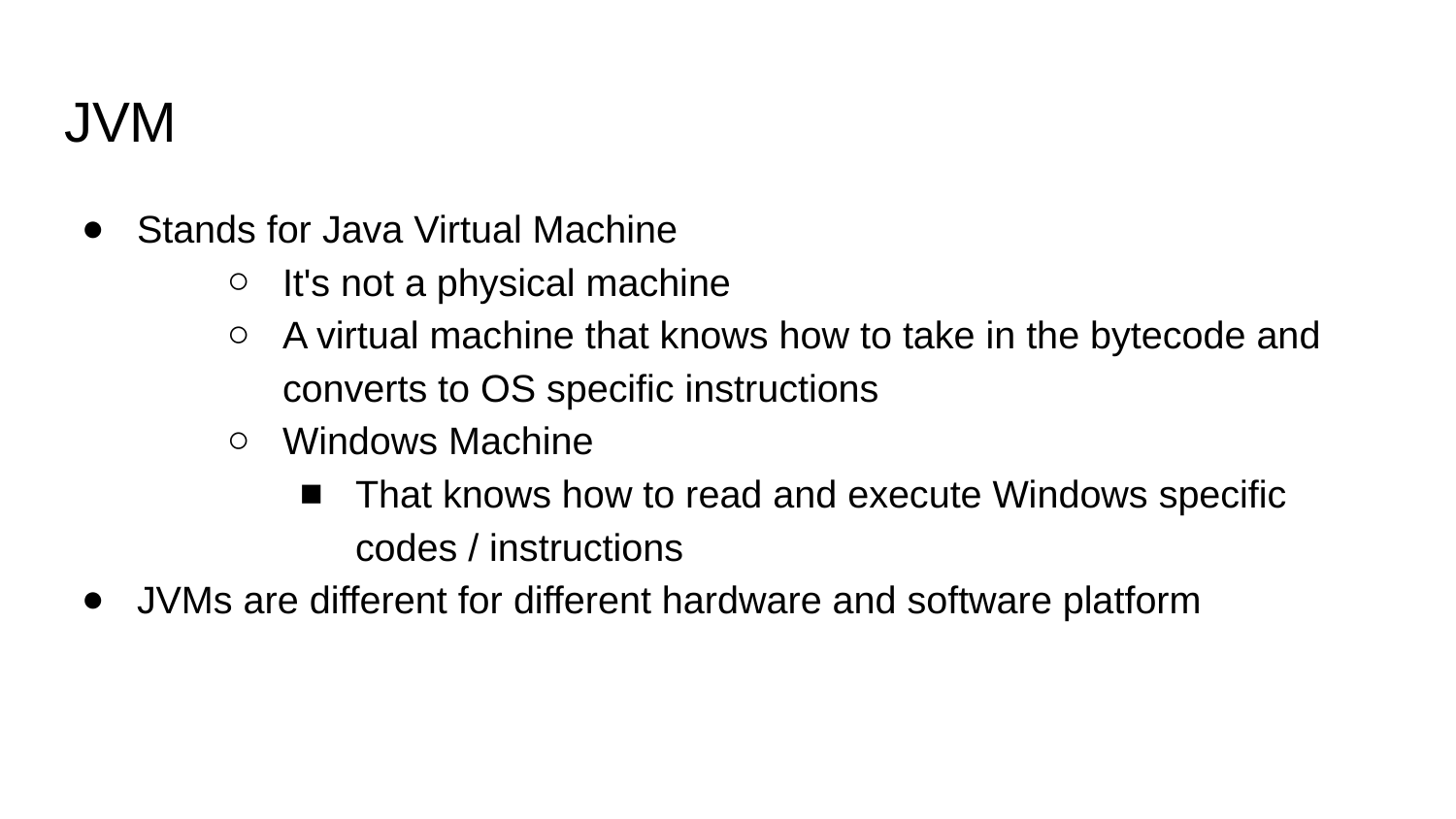

# JVM
Stands for Java Virtual Machine
It's not a physical machine
A virtual machine that knows how to take in the bytecode and converts to OS specific instructions
Windows Machine
That knows how to read and execute Windows specific codes / instructions
JVMs are different for different hardware and software platform